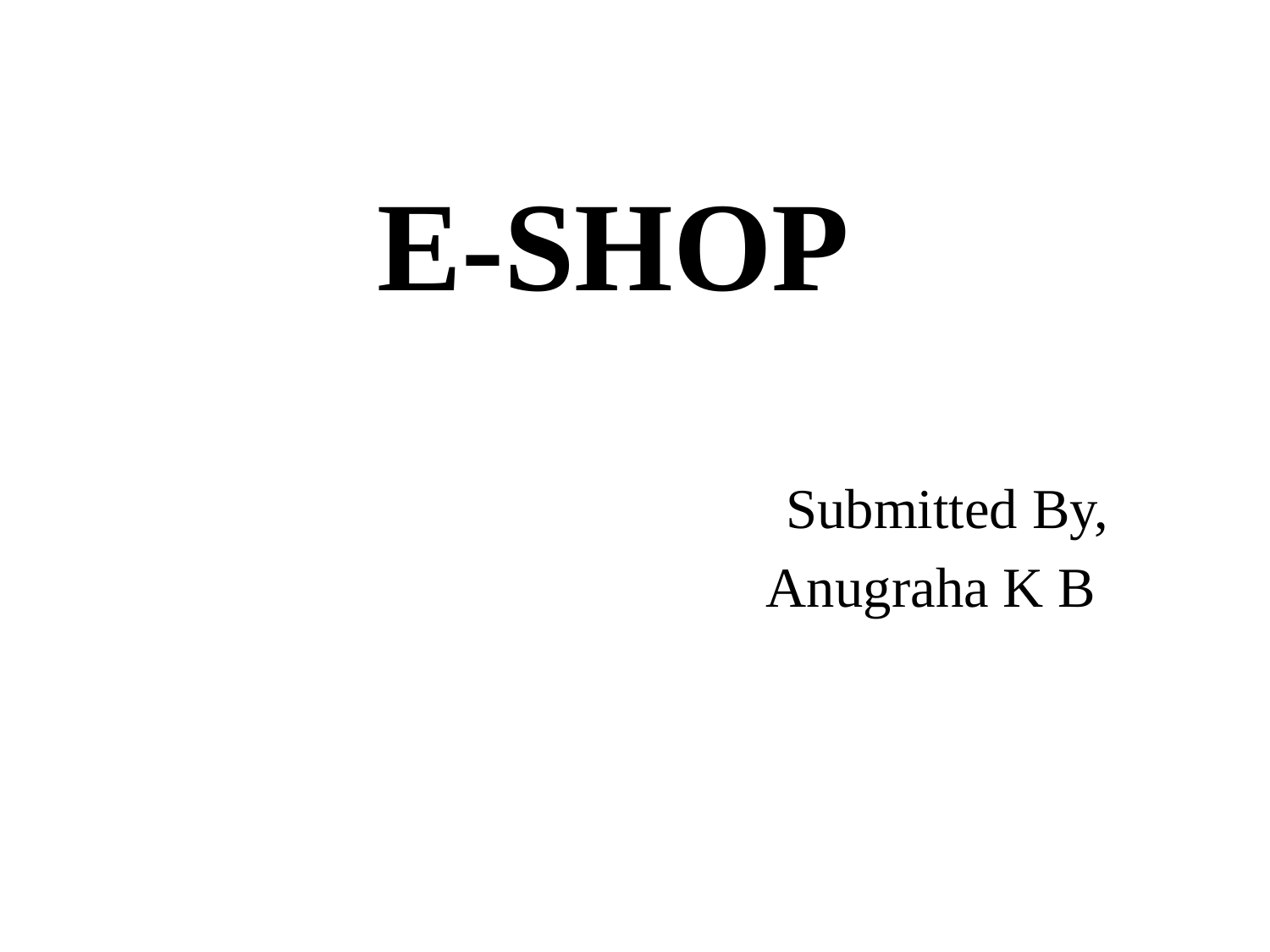

# E-SHOP
Submitted By,
Anugraha K B